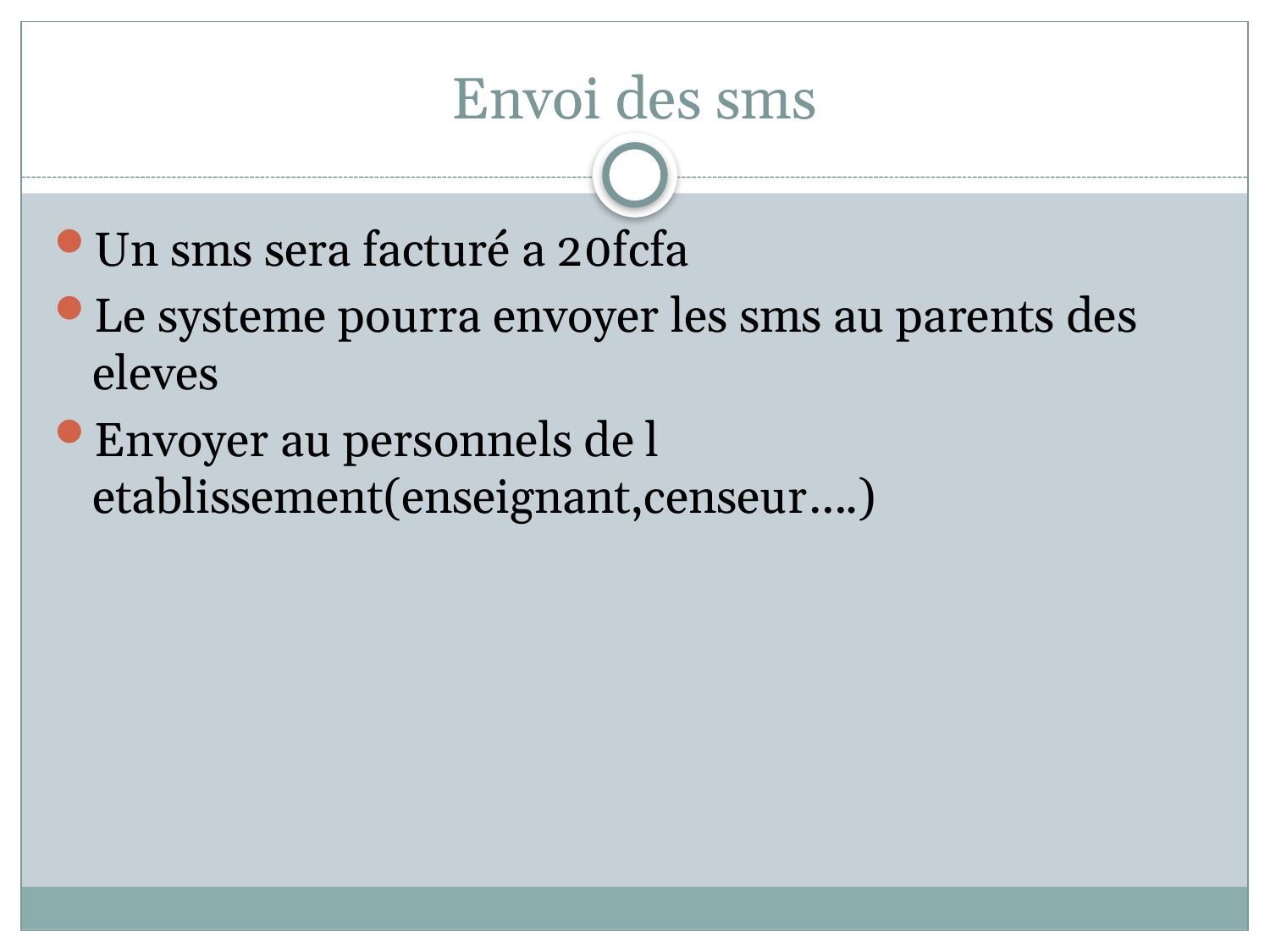

# Envoi des sms
Un sms sera facturé a 20fcfa
Le systeme pourra envoyer les sms au parents des eleves
Envoyer au personnels de l etablissement(enseignant,censeur….)